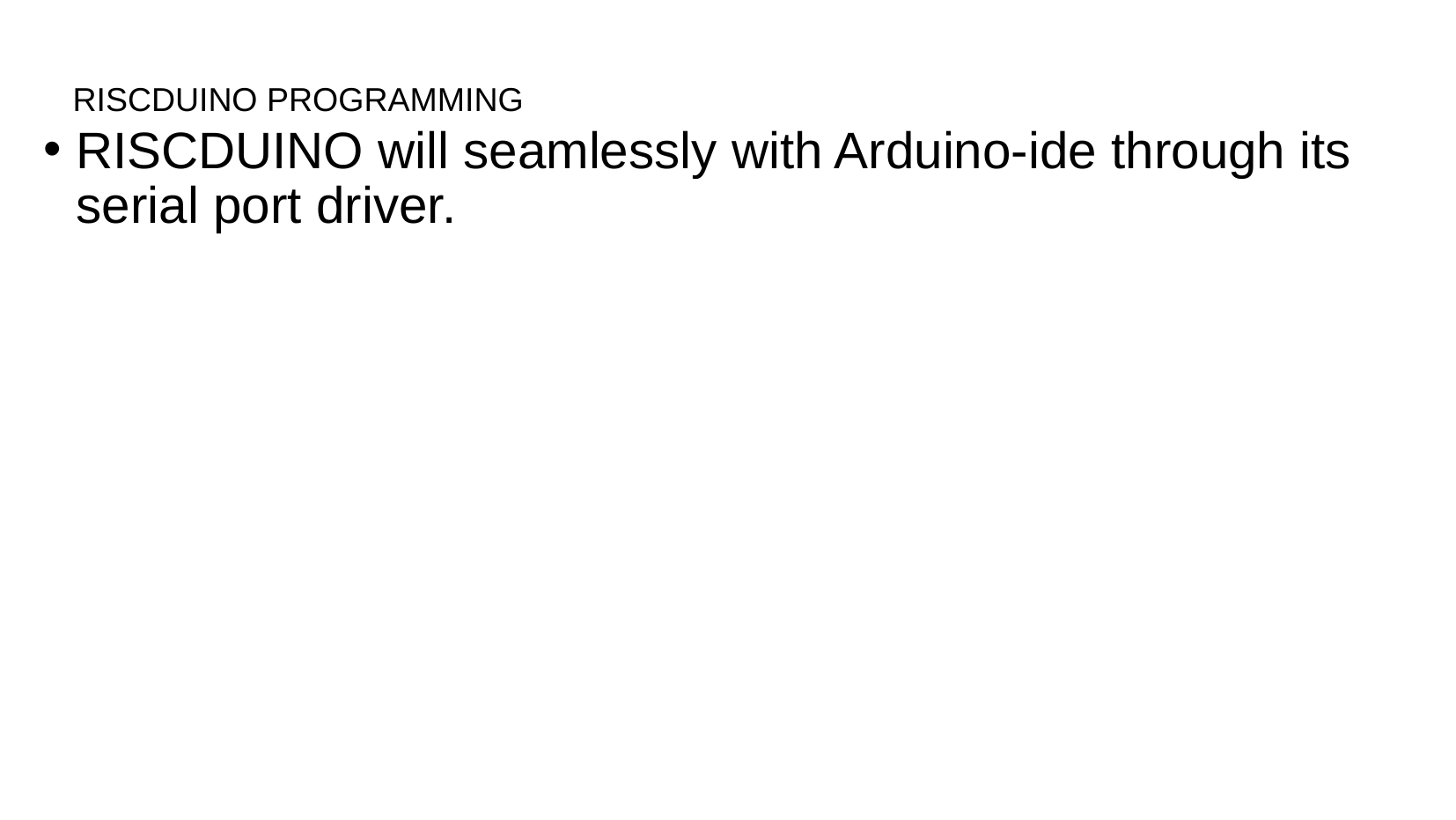

# RISCDUINO PROGRAMMING
RISCDUINO will seamlessly with Arduino-ide through its serial port driver.